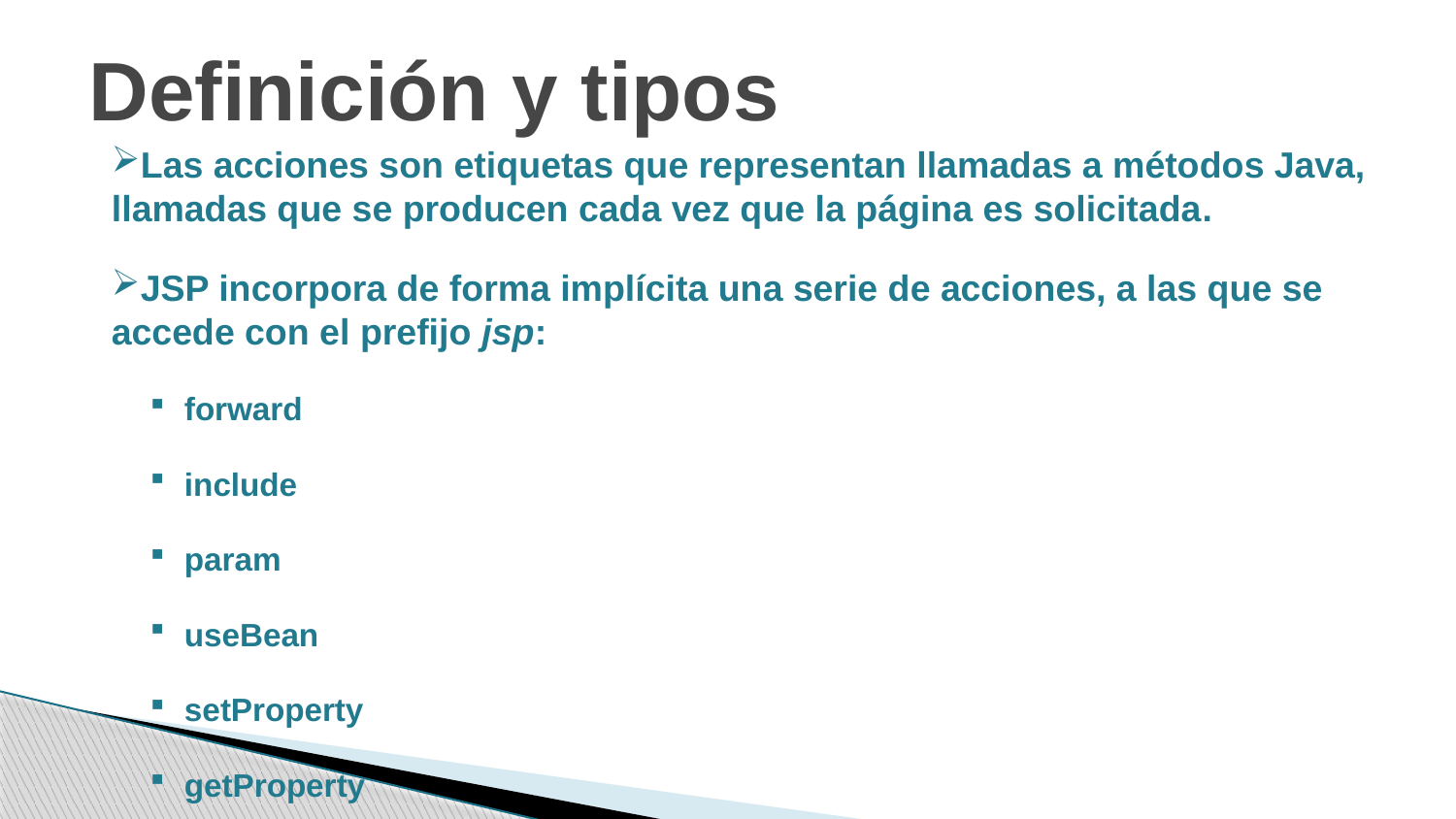

Definición y tipos
Las acciones son etiquetas que representan llamadas a métodos Java, llamadas que se producen cada vez que la página es solicitada.
JSP incorpora de forma implícita una serie de acciones, a las que se accede con el prefijo jsp:
forward
include
param
useBean
setProperty
getProperty